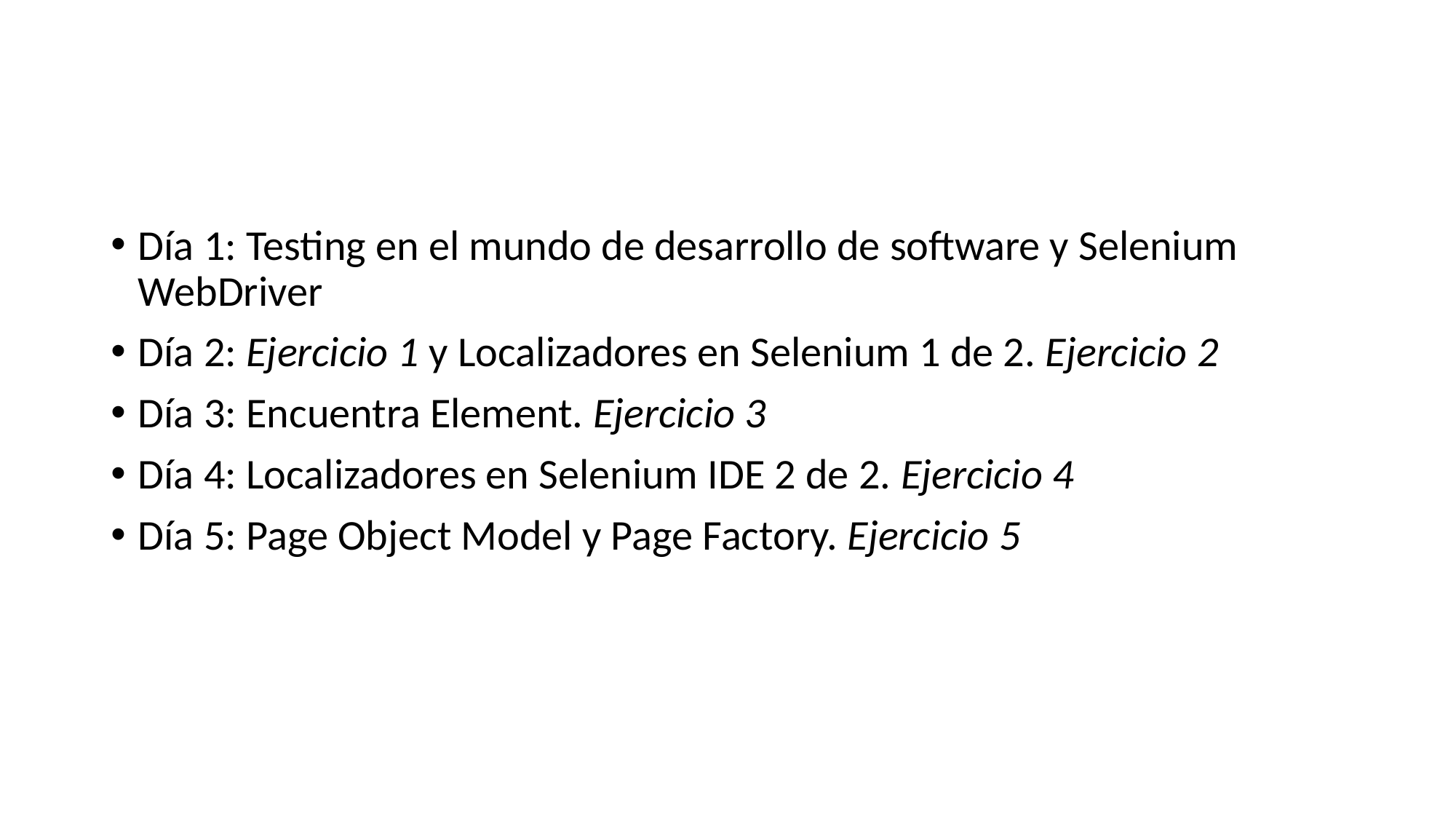

#
Día 1: Testing en el mundo de desarrollo de software y Selenium WebDriver
Día 2: Ejercicio 1 y Localizadores en Selenium 1 de 2. Ejercicio 2
Día 3: Encuentra Element. Ejercicio 3
Día 4: Localizadores en Selenium IDE 2 de 2. Ejercicio 4
Día 5: Page Object Model y Page Factory. Ejercicio 5